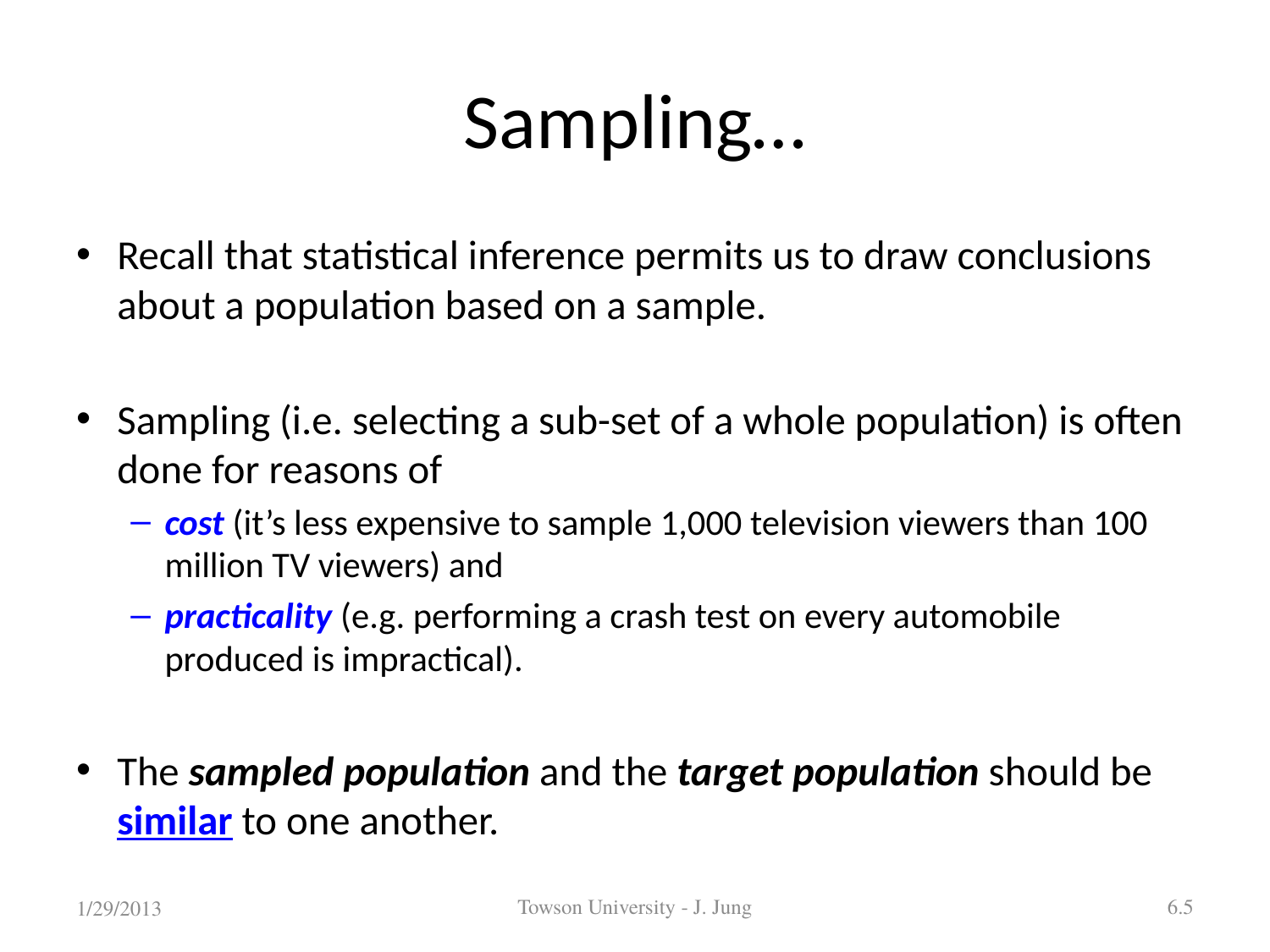

# Sampling…
Recall that statistical inference permits us to draw conclusions about a population based on a sample.

Sampling (i.e. selecting a sub-set of a whole population) is often done for reasons of
cost (it’s less expensive to sample 1,000 television viewers than 100 million TV viewers) and
practicality (e.g. performing a crash test on every automobile produced is impractical).

The sampled population and the target population should be similar to one another.
1/29/2013
Towson University - J. Jung
6.5